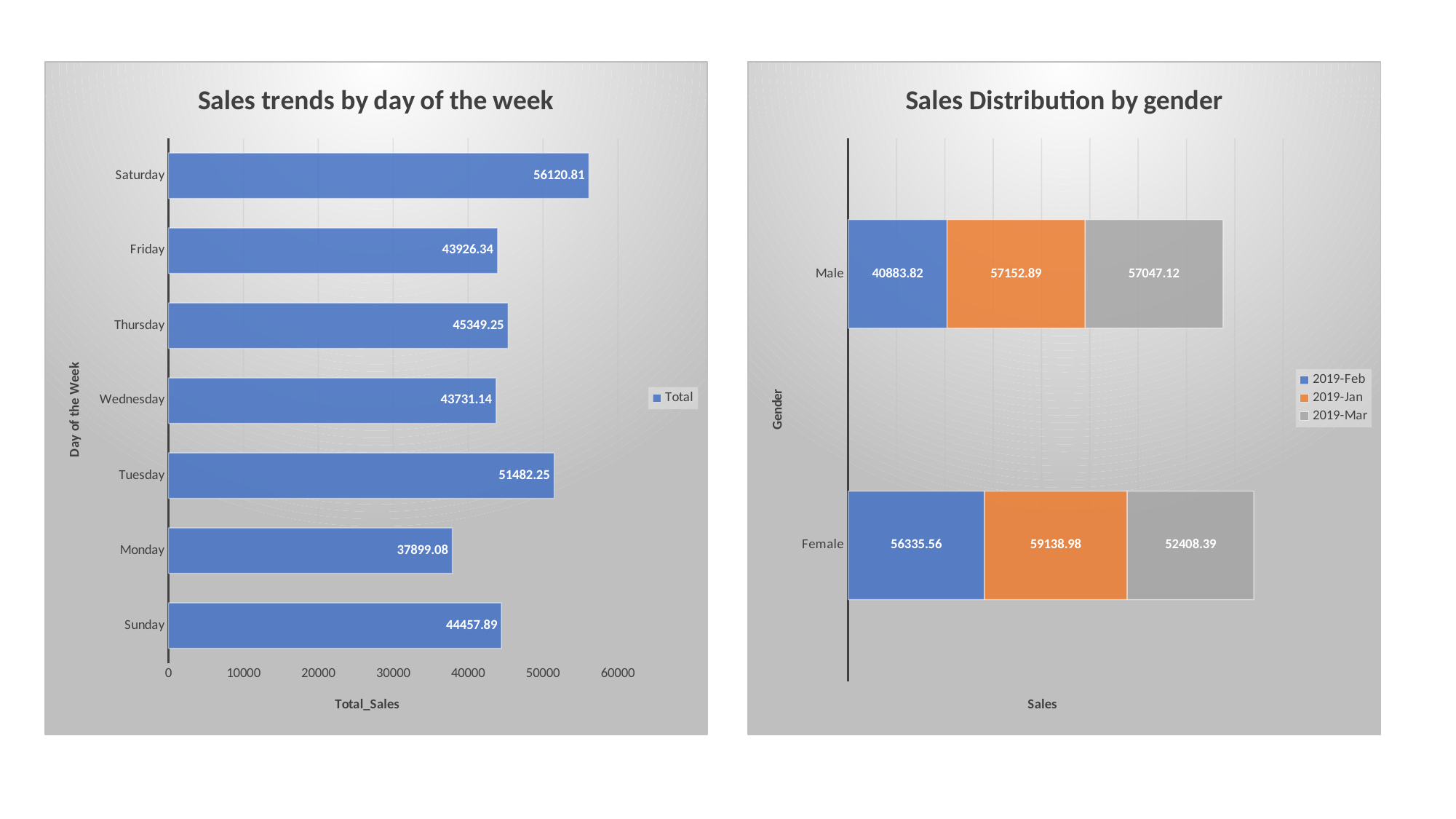

### Chart: Sales Distribution by gender

| Category | 2019-Feb | 2019-Jan | 2019-Mar |
|---|---|---|---|
| Female | 56335.56 | 59138.98 | 52408.39 |
| Male | 40883.82 | 57152.89 | 57047.12 |

### Chart: Sales trends by day of the week

| Category | Total |
|---|---|
| Sunday | 44457.89 |
| Monday | 37899.08 |
| Tuesday | 51482.25 |
| Wednesday | 43731.14 |
| Thursday | 45349.25 |
| Friday | 43926.34 |
| Saturday | 56120.81 |